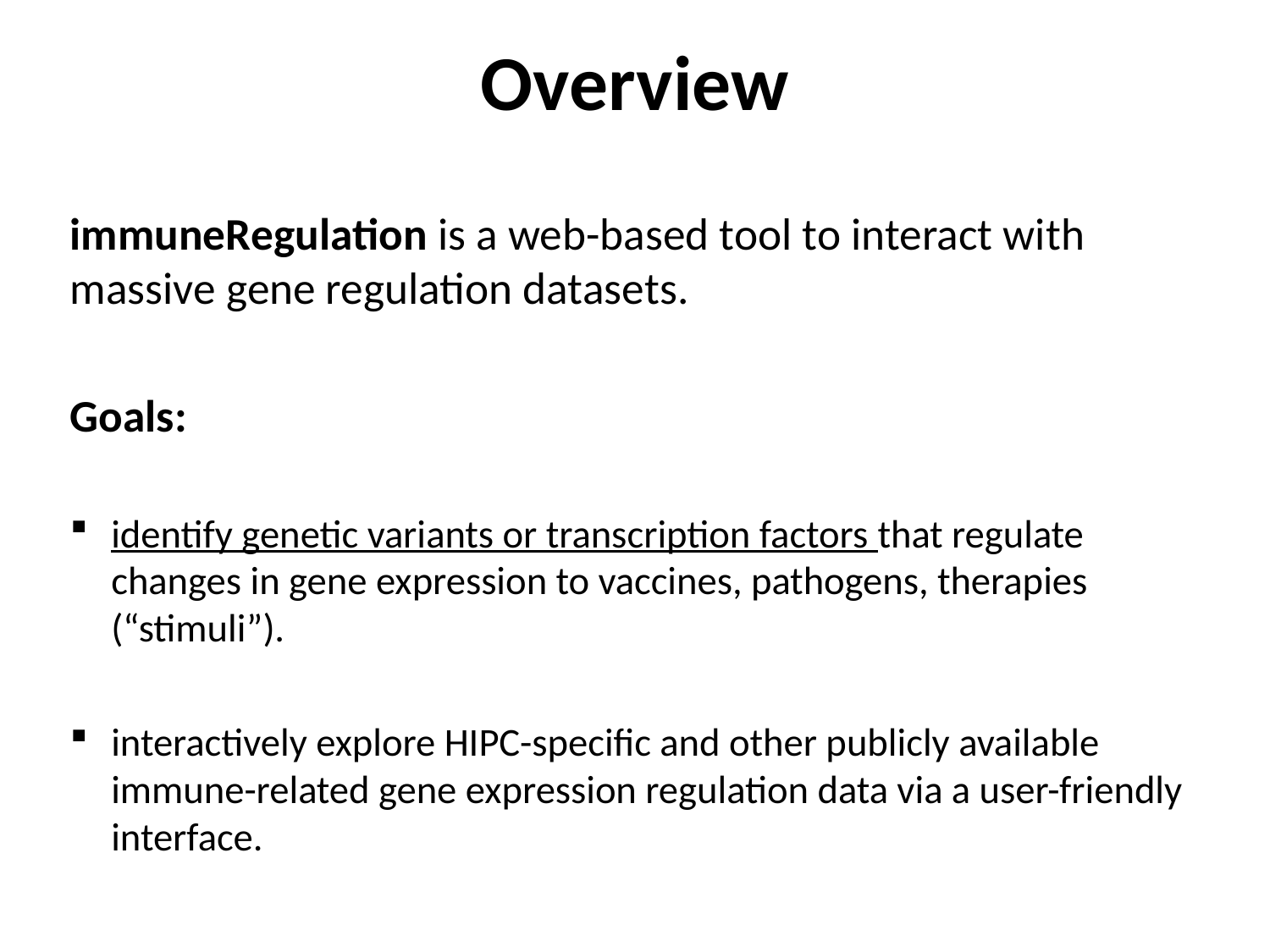

# Overview
immuneRegulation is a web-based tool to interact with massive gene regulation datasets.

Goals:

identify genetic variants or transcription factors that regulate changes in gene expression to vaccines, pathogens, therapies (“stimuli”).

interactively explore HIPC-specific and other publicly available immune-related gene expression regulation data via a user-friendly interface.